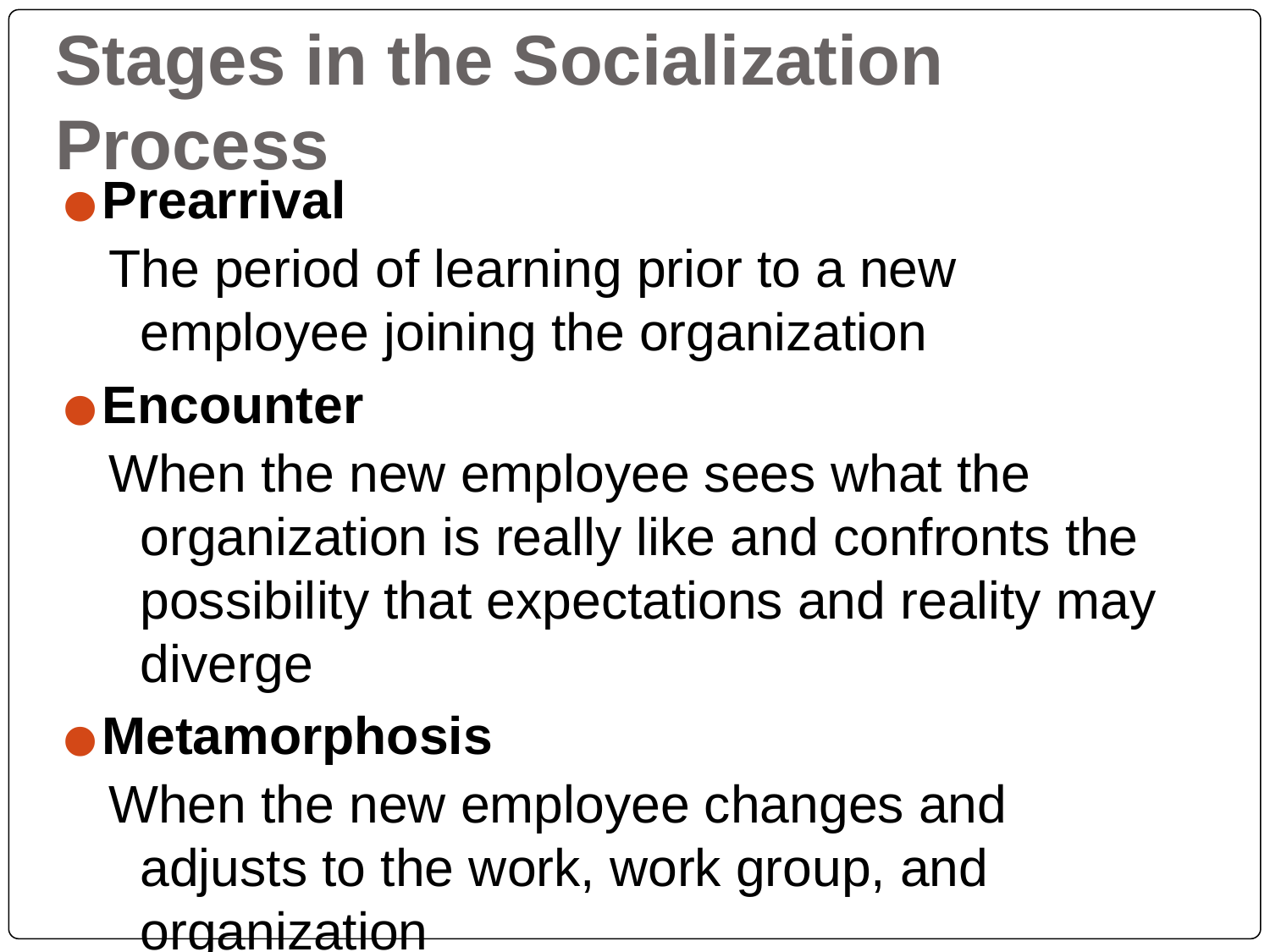

# Stages in the Socialization Process
Prearrival
The period of learning prior to a new employee joining the organization
Encounter
When the new employee sees what the organization is really like and confronts the possibility that expectations and reality may diverge
Metamorphosis
When the new employee changes and adjusts to the work, work group, and organization